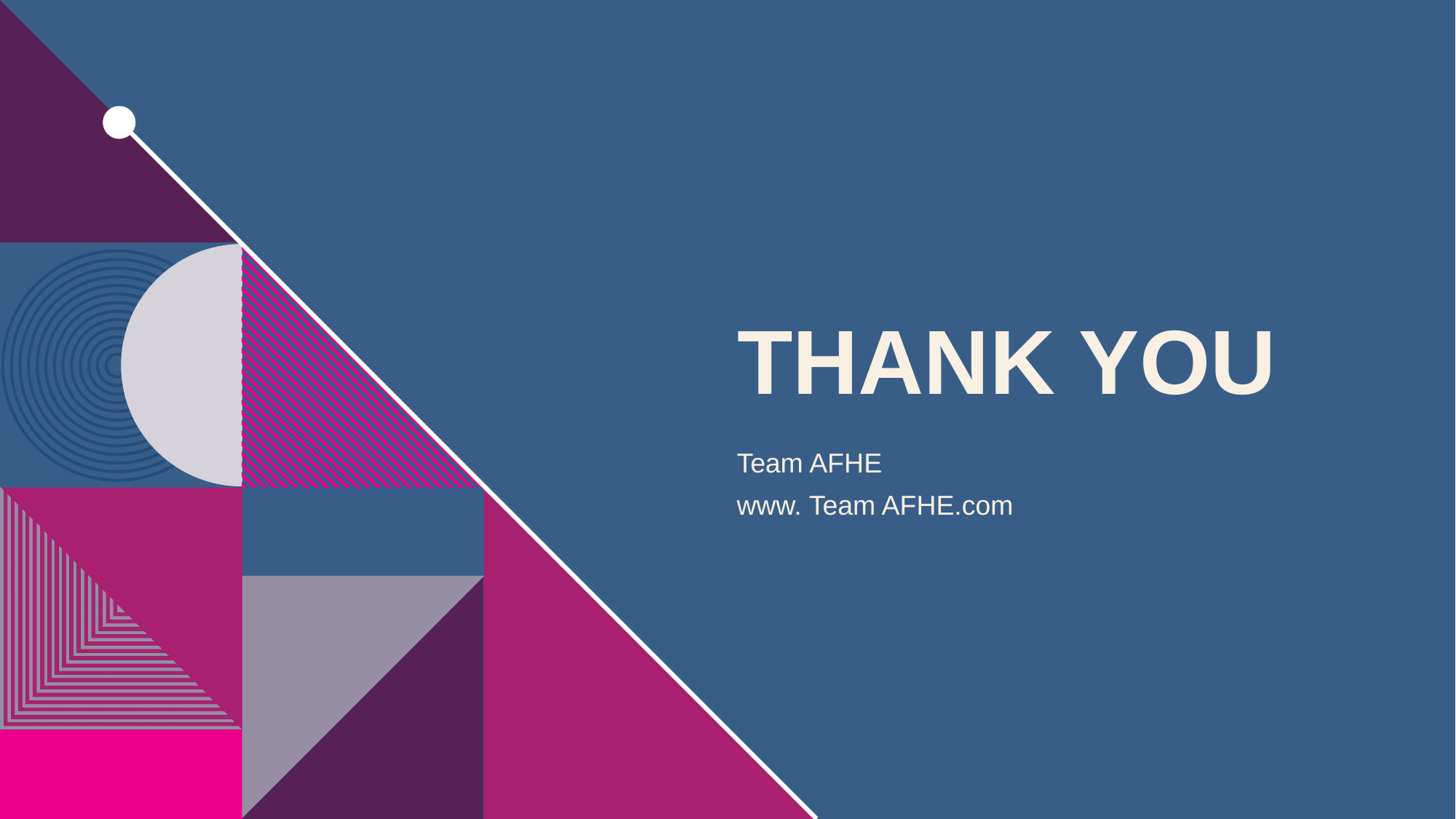

# THANK YOU
Team AFHE
www. Team AFHE.com